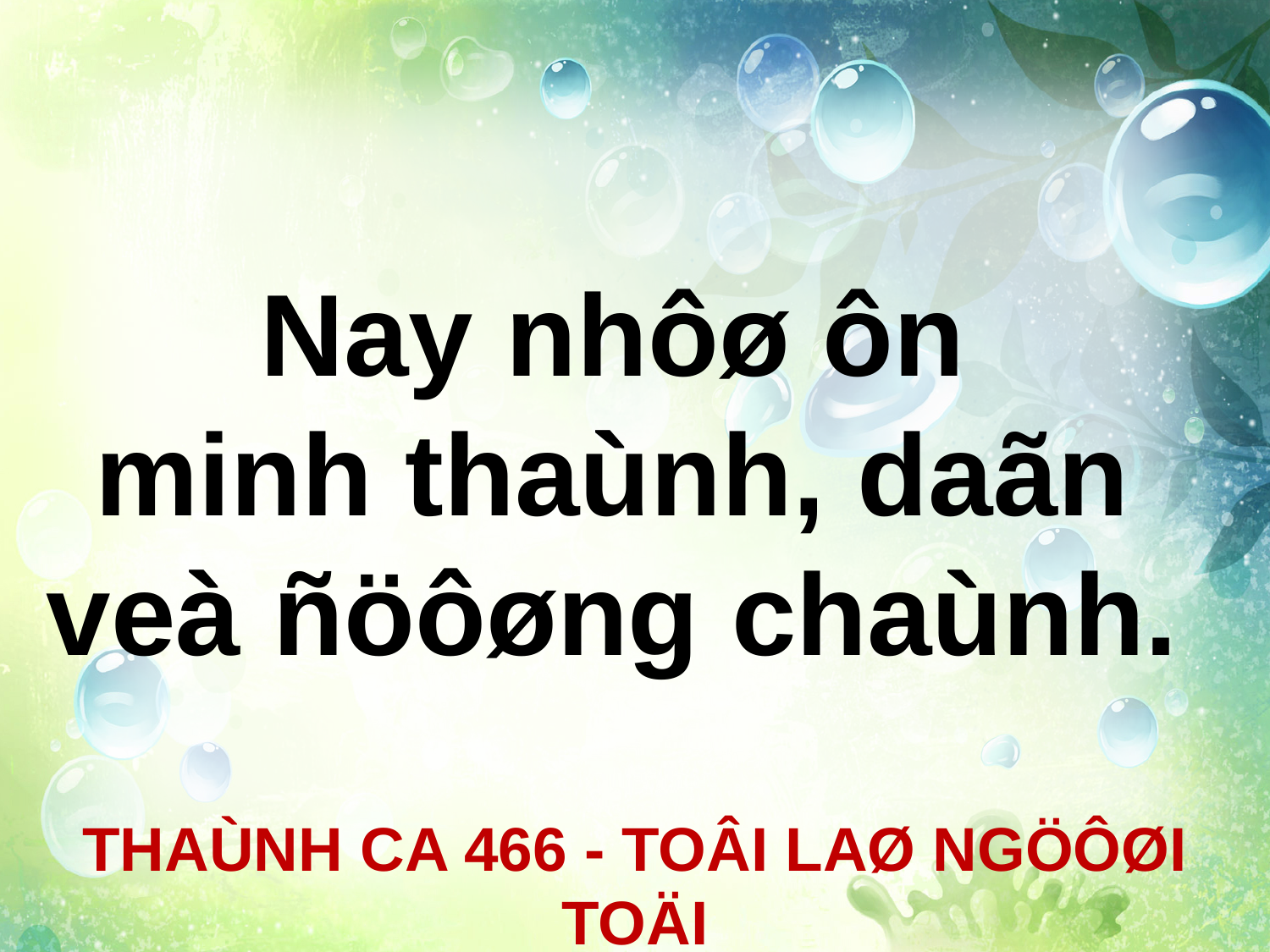

Nay nhôø ôn
minh thaùnh, daãn
veà ñöôøng chaùnh.
THAÙNH CA 466 - TOÂI LAØ NGÖÔØI TOÄI